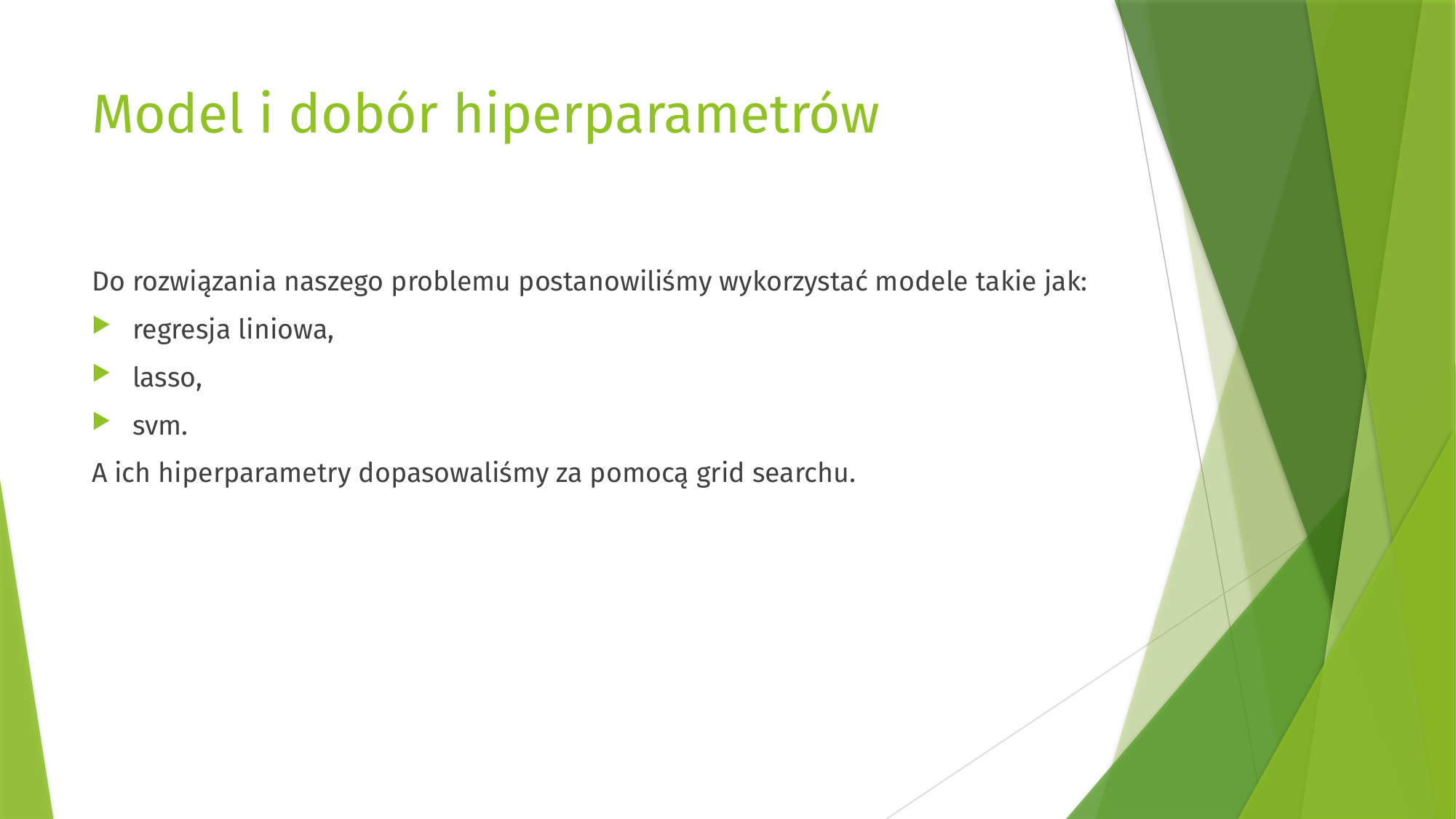

# Model i dobór hiperparametrów
Do rozwiązania naszego problemu postanowiliśmy wykorzystać modele takie jak:
regresja liniowa,
lasso,
svm.
A ich hiperparametry dopasowaliśmy za pomocą grid searchu.